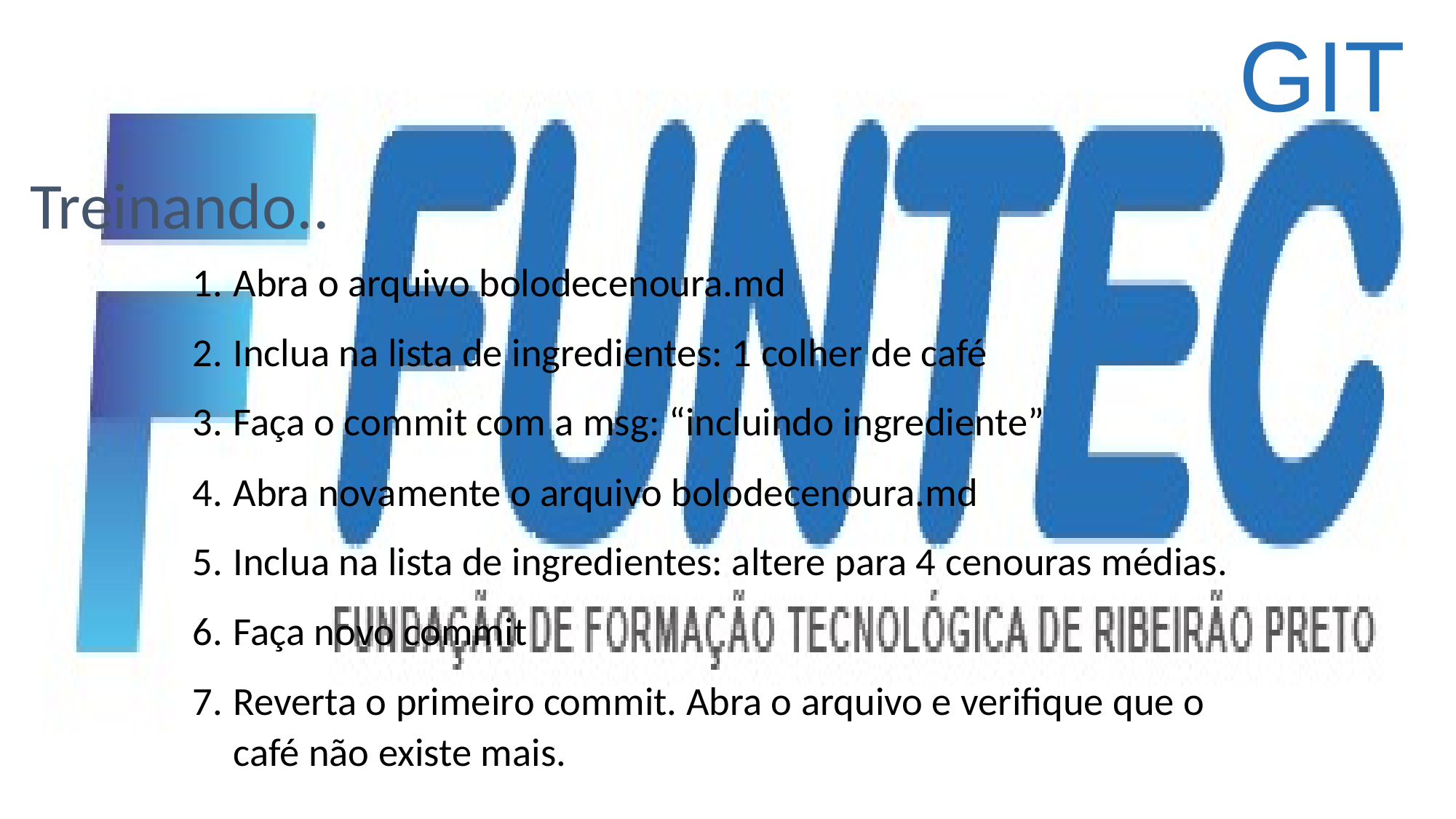

GIT
# Treinando..
Abra o arquivo bolodecenoura.md
Inclua na lista de ingredientes: 1 colher de café
Faça o commit com a msg: “incluindo ingrediente”
Abra novamente o arquivo bolodecenoura.md
Inclua na lista de ingredientes: altere para 4 cenouras médias.
Faça novo commit
Reverta o primeiro commit. Abra o arquivo e verifique que o café não existe mais.